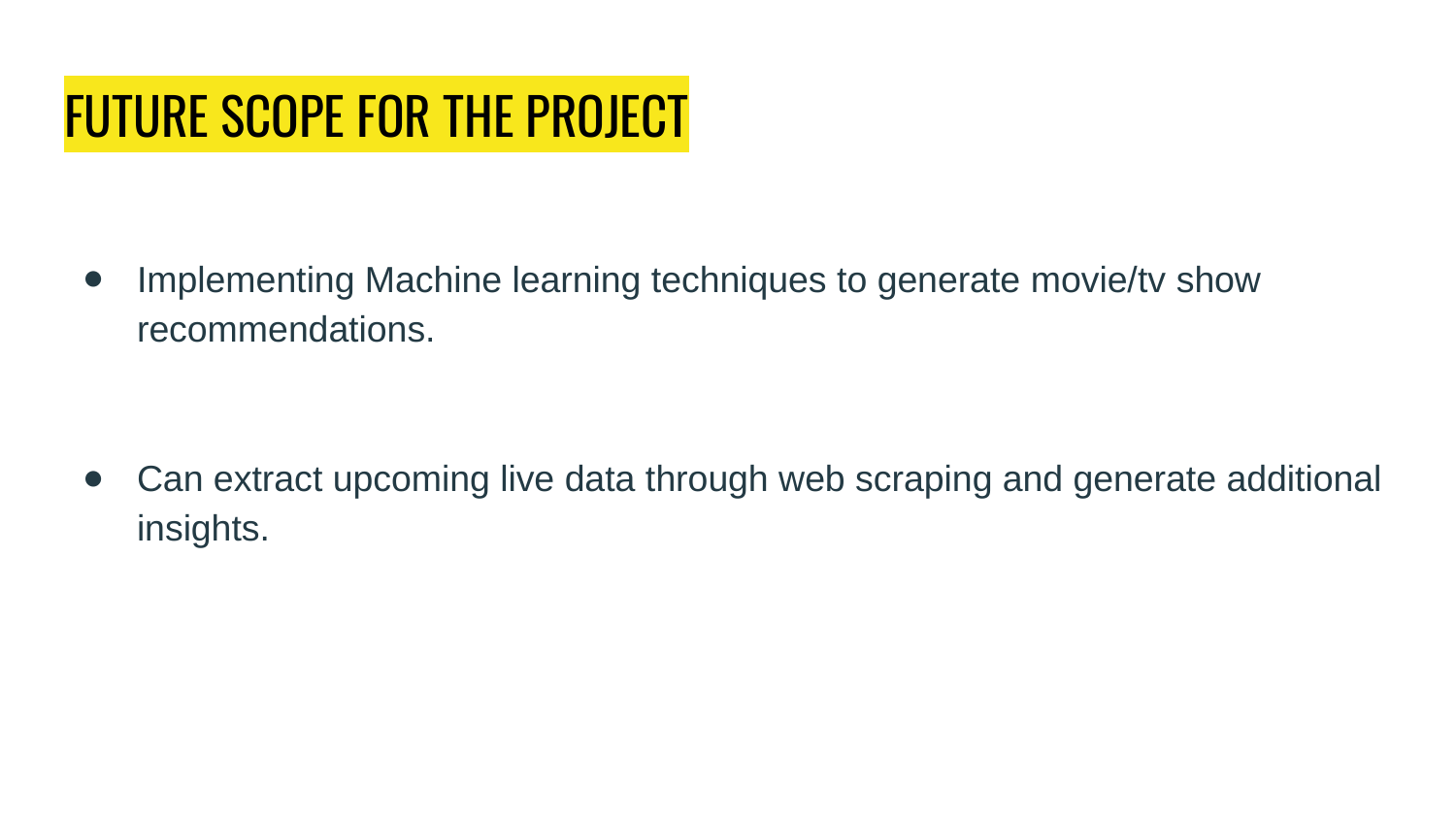

# FUTURE SCOPE FOR THE PROJECT
Implementing Machine learning techniques to generate movie/tv show recommendations.

Can extract upcoming live data through web scraping and generate additional insights.